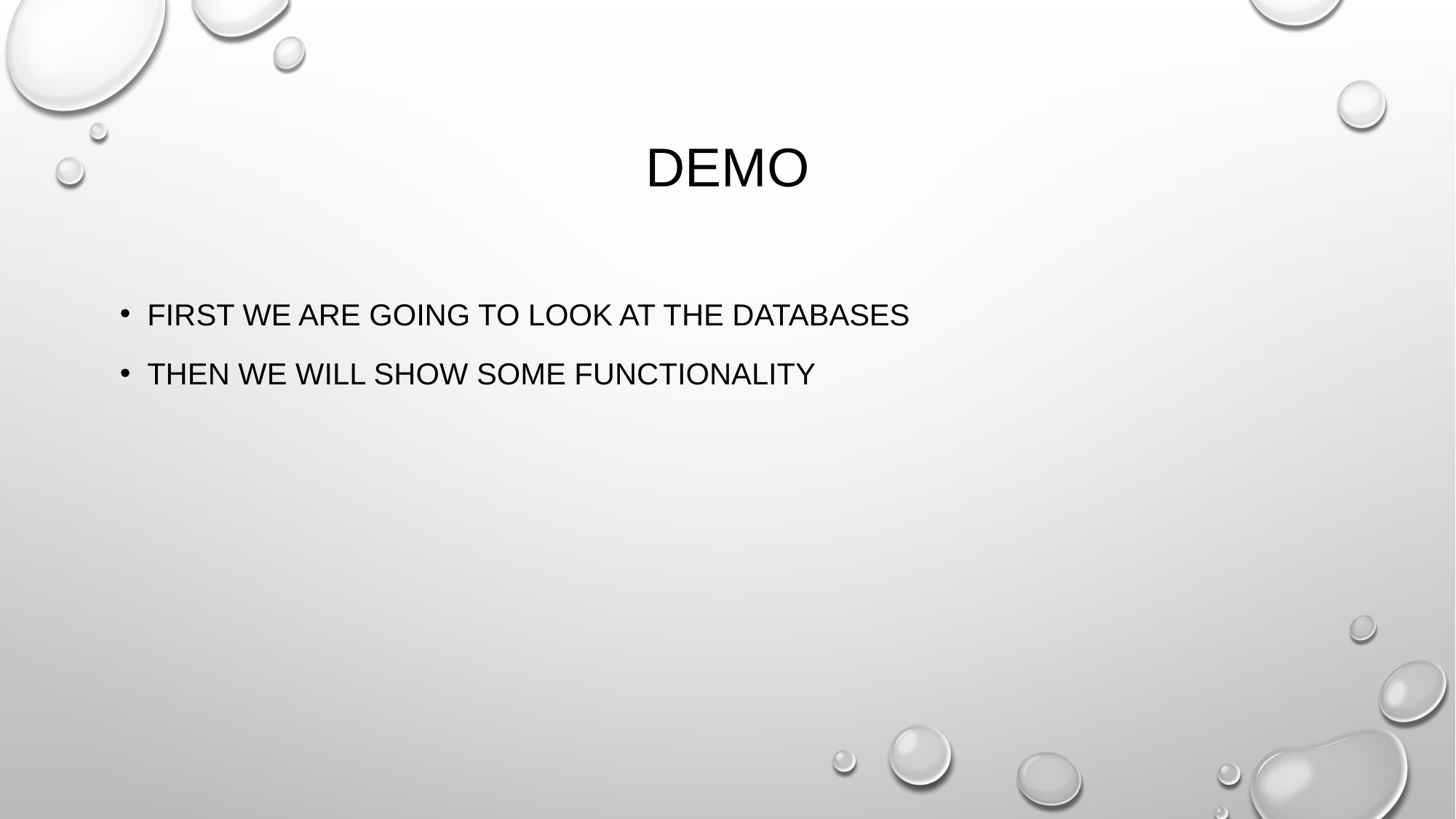

# Demo
First we are going to look at the databases
Then we will show some functionality